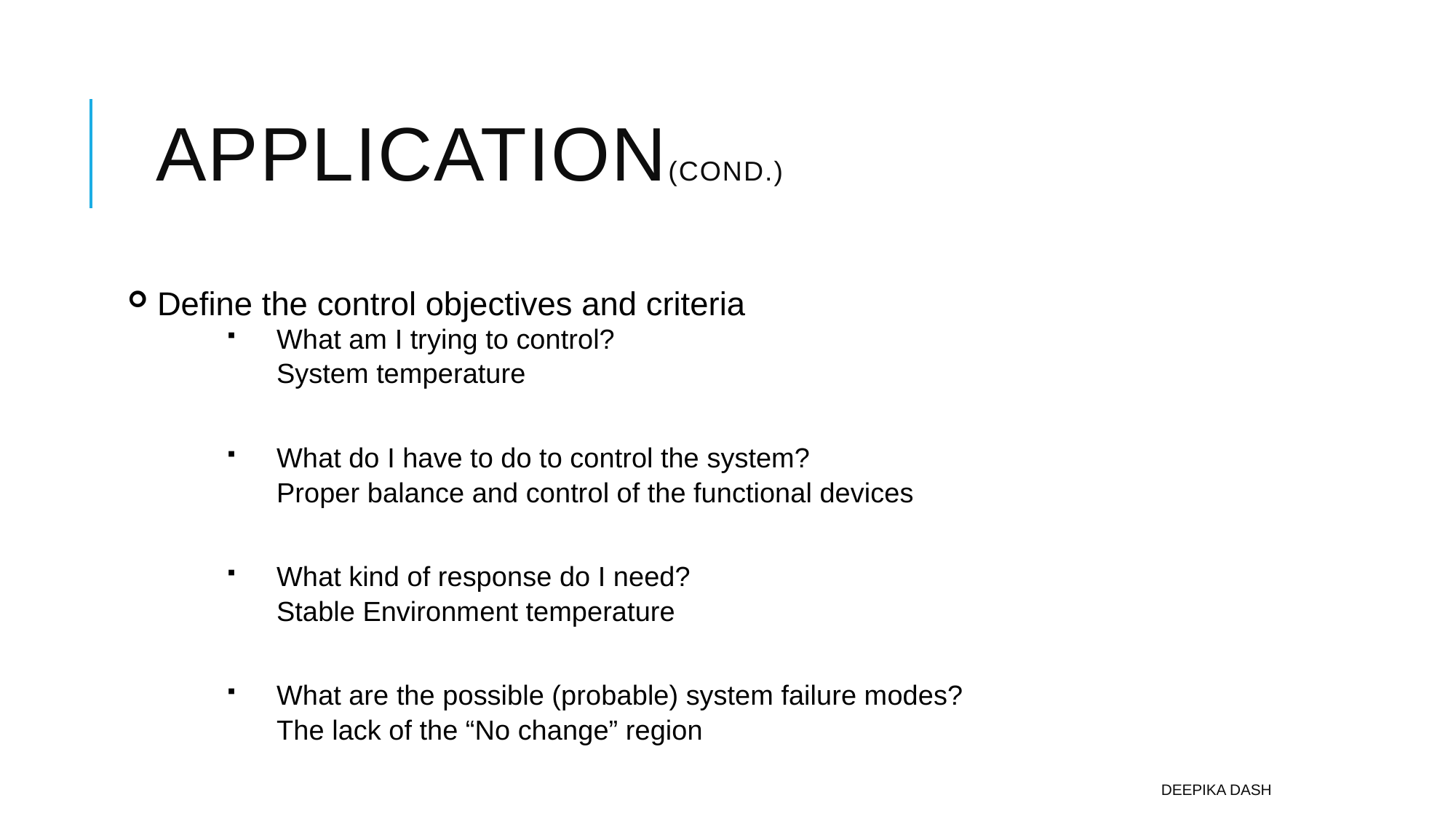

# APPLICATION(cond.) (Cont
Define the control objectives and criteria
What am I trying to control?
	System temperature

What do I have to do to control the system?
	Proper balance and control of the functional devices

What kind of response do I need?
	Stable Environment temperature

What are the possible (probable) system failure modes?
	The lack of the “No change” region
Deepika Dash